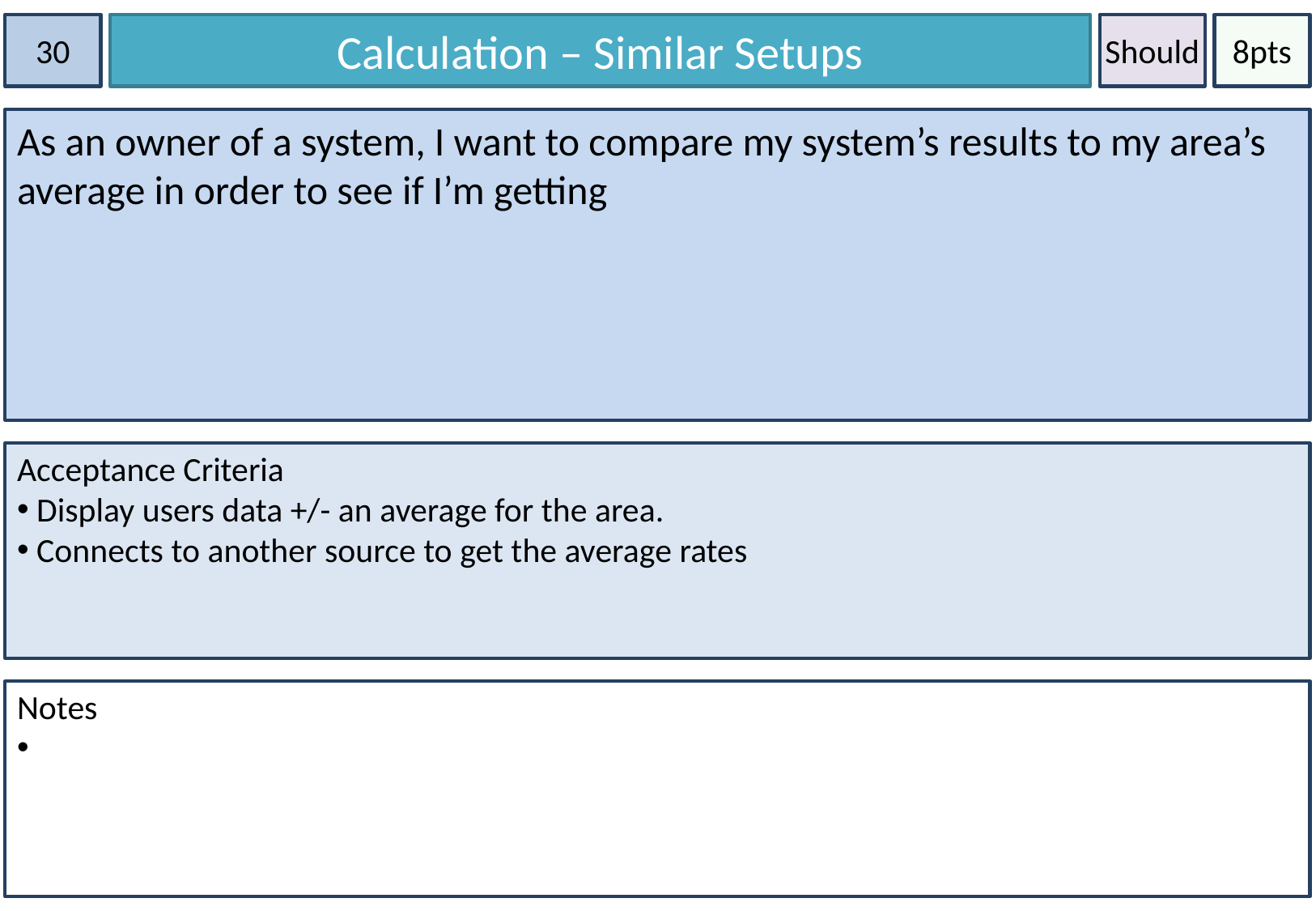

30
Calculation – Similar Setups
Should
8pts
As an owner of a system, I want to compare my system’s results to my area’s average in order to see if I’m getting
Acceptance Criteria
 Display users data +/- an average for the area.
 Connects to another source to get the average rates
Notes